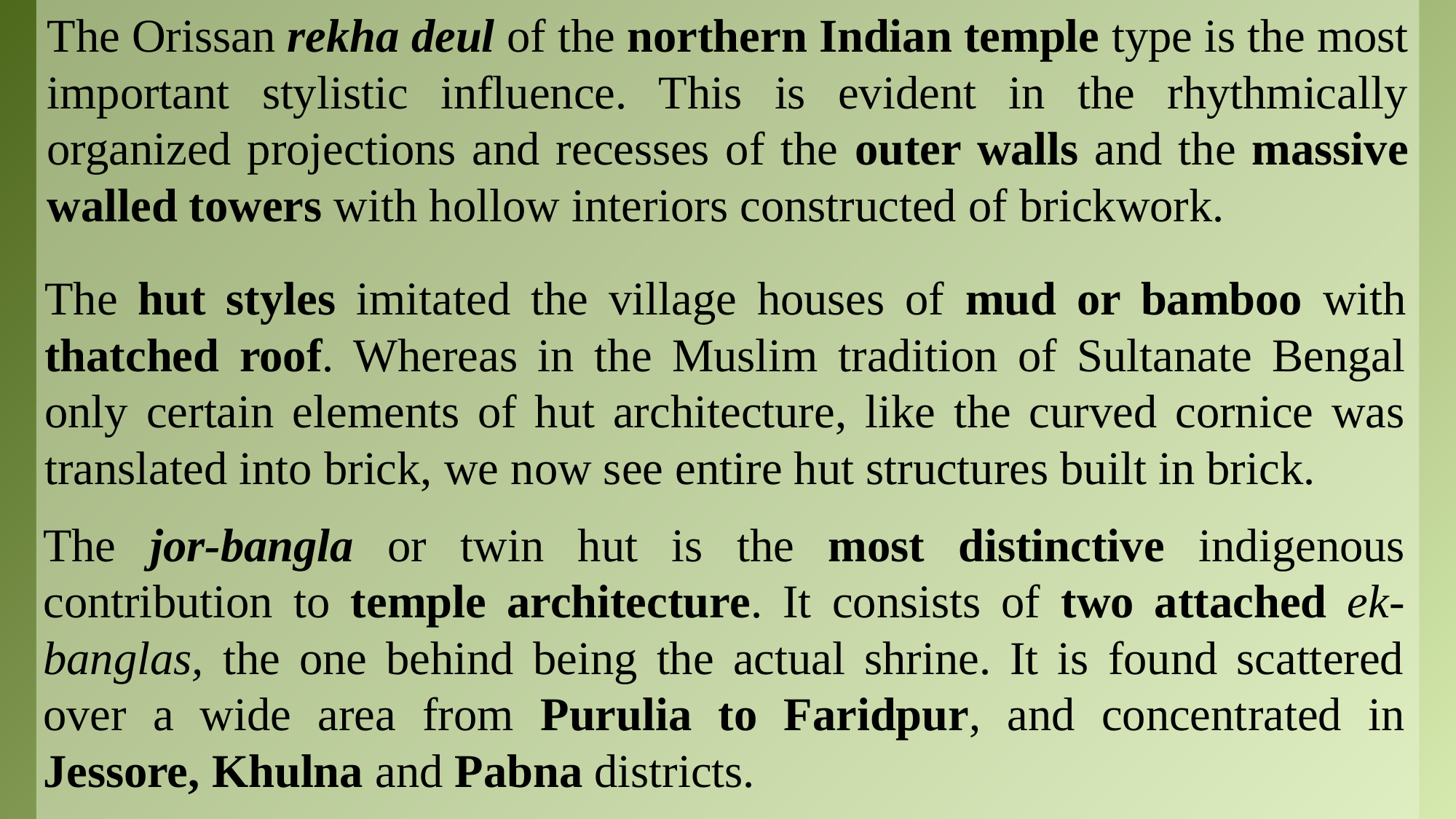

The Orissan rekha deul of the northern Indian temple type is the most important stylistic influence. This is evident in the rhythmically organized projections and recesses of the outer walls and the massive walled towers with hollow interiors constructed of brickwork.
The hut styles imitated the village houses of mud or bamboo with thatched roof. Whereas in the Muslim tradition of Sultanate Bengal only certain elements of hut architecture, like the curved cornice was translated into brick, we now see entire hut structures built in brick.
The jor-bangla or twin hut is the most distinctive indigenous contribution to temple architecture. It consists of two attached ek- banglas, the one behind being the actual shrine. It is found scattered over a wide area from Purulia to Faridpur, and concentrated in Jessore, Khulna and Pabna districts.